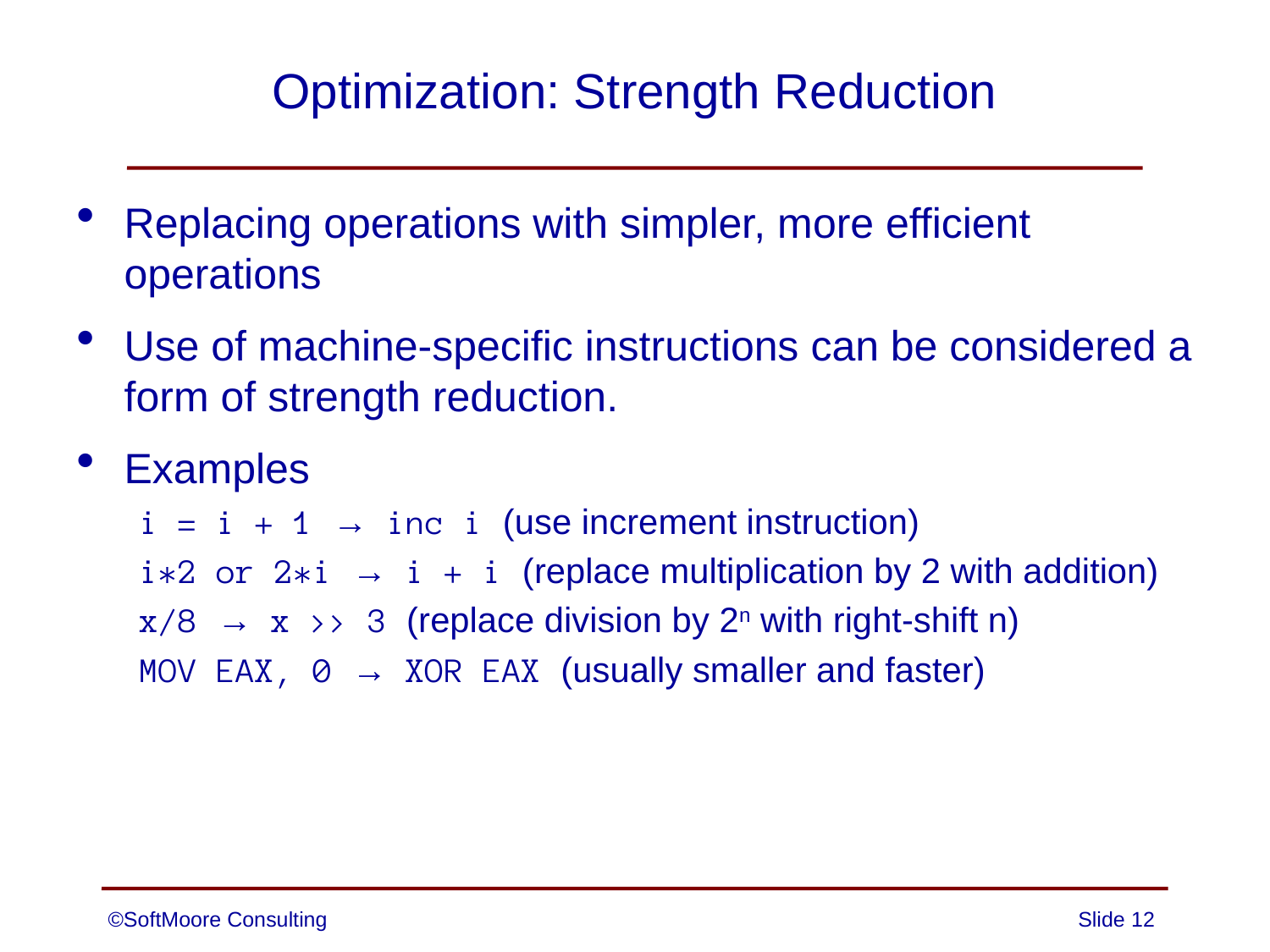

# Optimization: Strength Reduction
Replacing operations with simpler, more efficient operations
Use of machine-specific instructions can be considered a form of strength reduction.
Examples
i = i + 1 → inc i (use increment instruction)
i*2 or 2*i → i + i  (replace multiplication by 2 with addition)
x/8 → x >> 3  (replace division by 2n with right-shift n)
MOV EAX, 0 → XOR EAX  (usually smaller and faster)
©SoftMoore Consulting
Slide 12